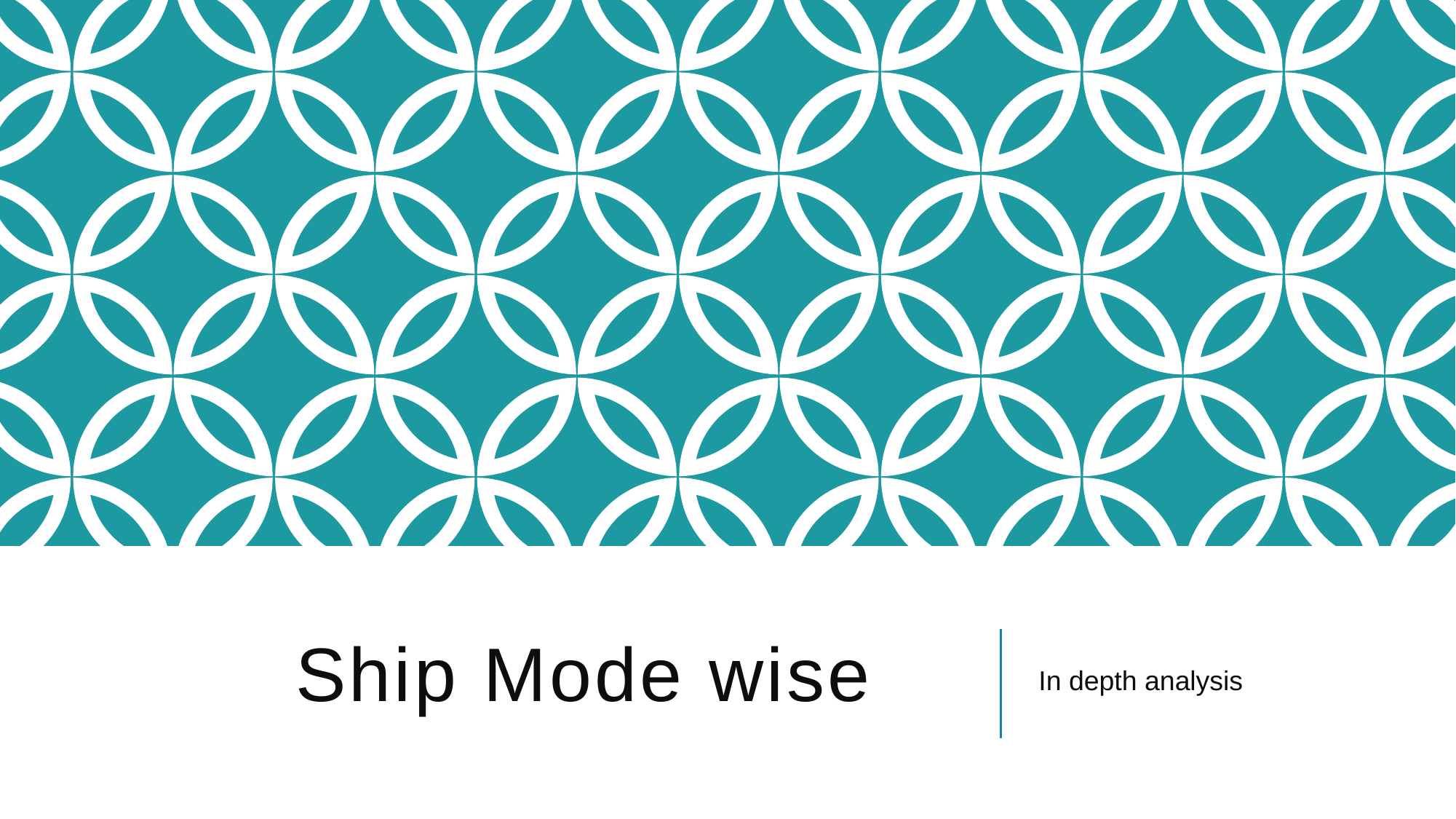

# Ship Mode wise
In depth analysis